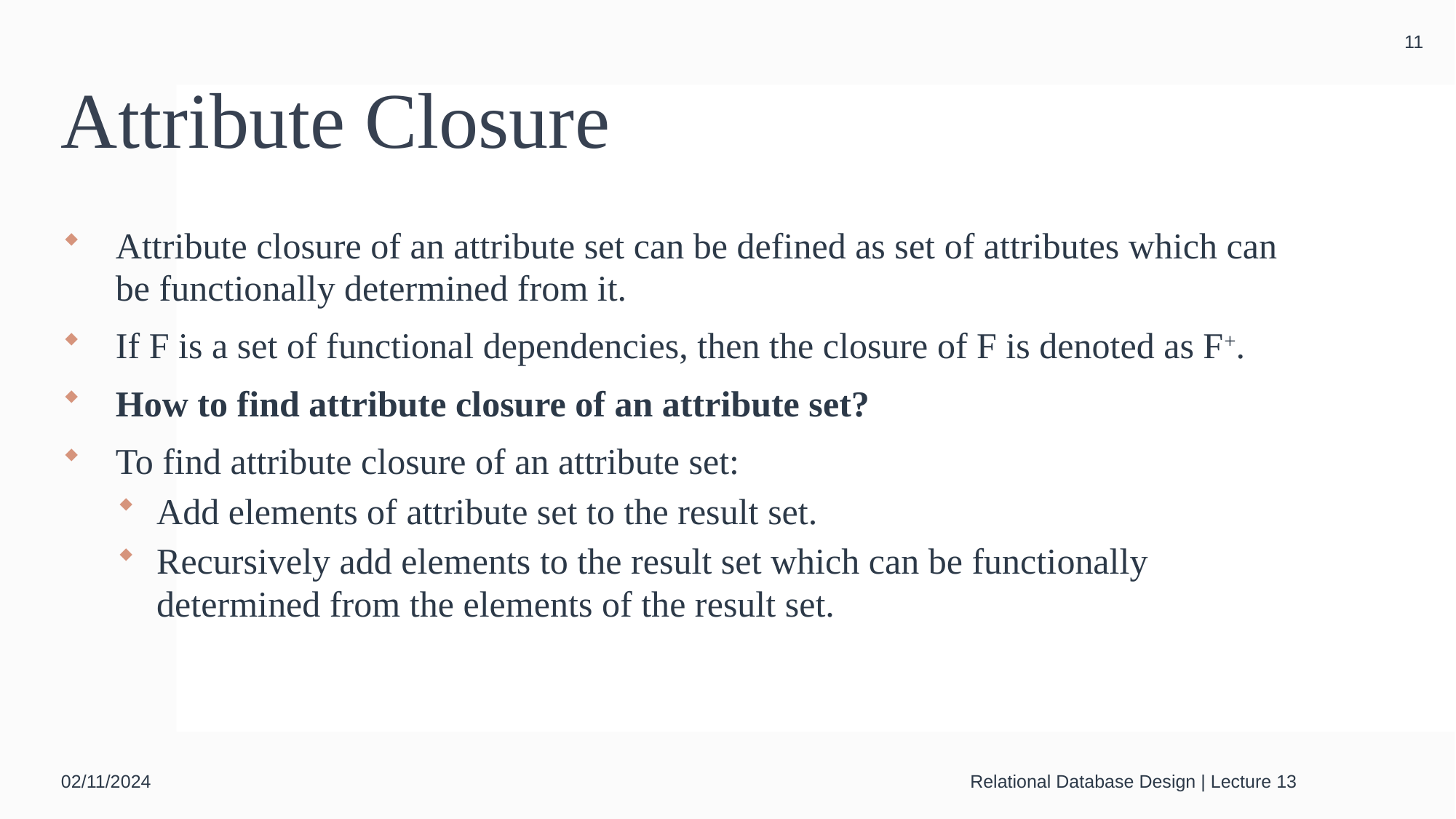

11
# Attribute Closure
Attribute closure of an attribute set can be defined as set of attributes which can be functionally determined from it.
If F is a set of functional dependencies, then the closure of F is denoted as F+.
How to find attribute closure of an attribute set?
To find attribute closure of an attribute set:
Add elements of attribute set to the result set.
Recursively add elements to the result set which can be functionally determined from the elements of the result set.

02/11/2024
Relational Database Design | Lecture 13